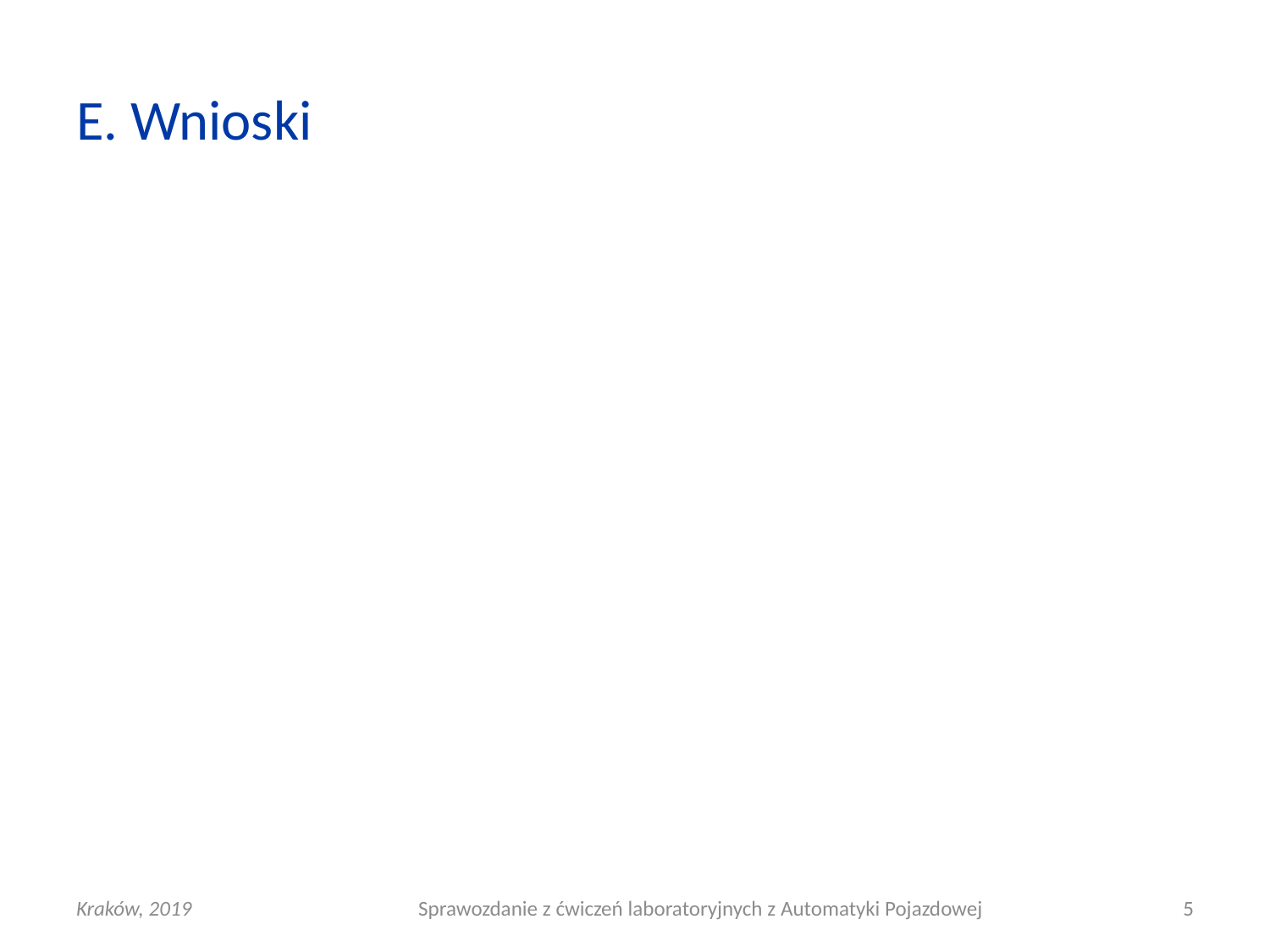

# E. Wnioski

Kraków, 2019
Sprawozdanie z ćwiczeń laboratoryjnych z Automatyki Pojazdowej
5